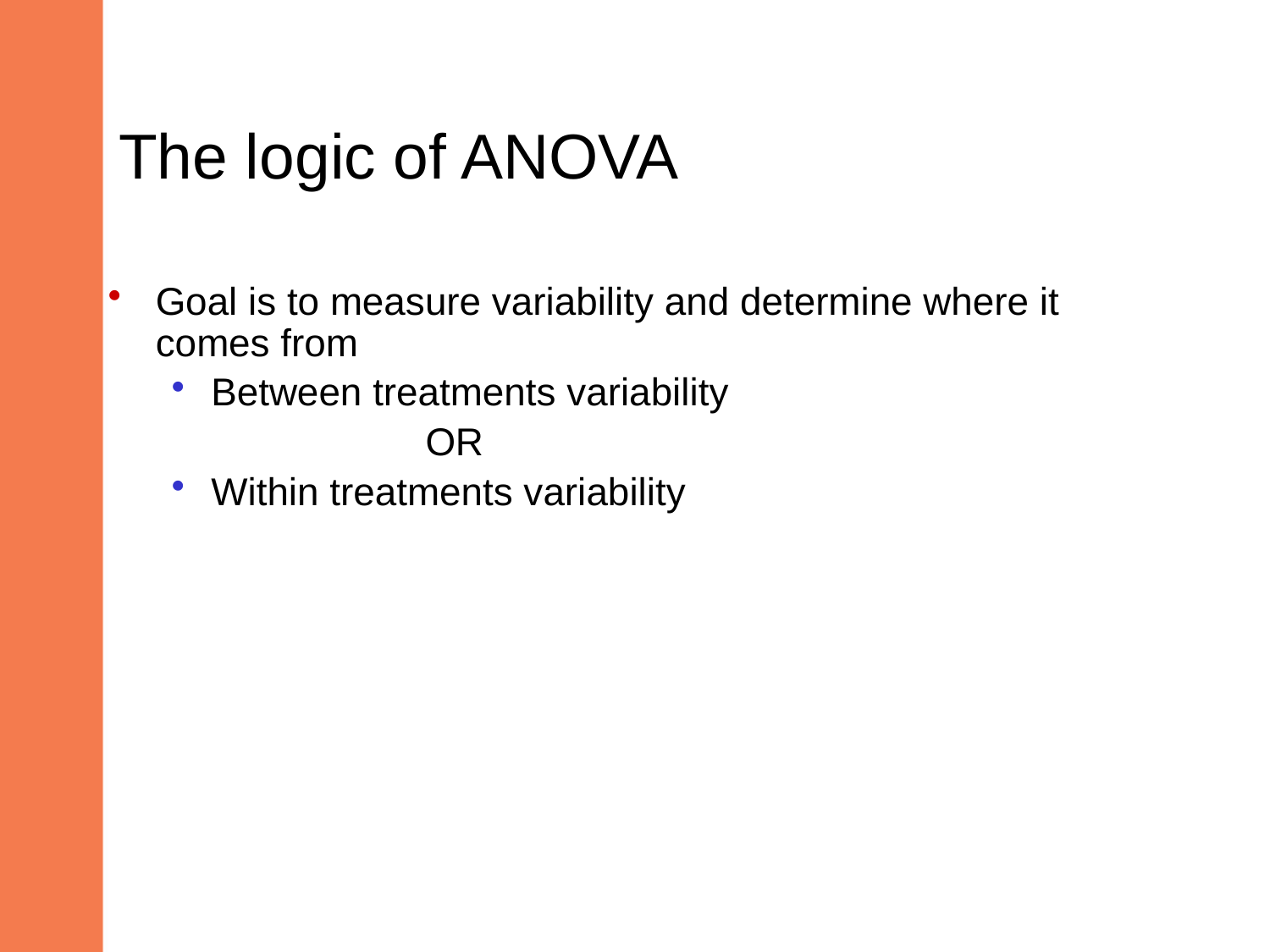

# The logic of ANOVA
Goal is to measure variability and determine where it comes from
Between treatments variability
		OR
Within treatments variability